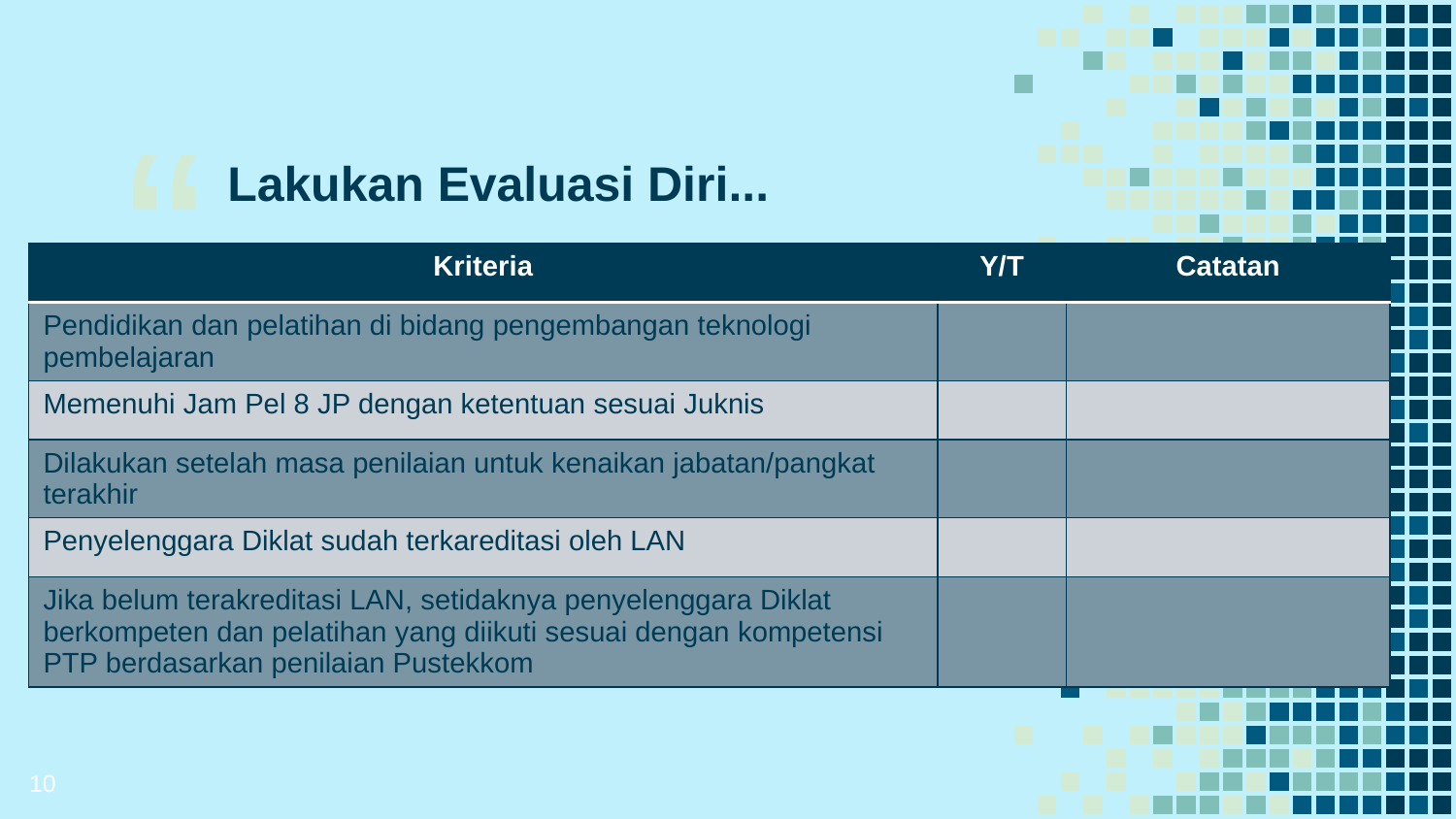

Lakukan Evaluasi Diri...
| Kriteria | Y/T | Catatan |
| --- | --- | --- |
| Pendidikan dan pelatihan di bidang pengembangan teknologi pembelajaran |  |  |
| Memenuhi Jam Pel 8 JP dengan ketentuan sesuai Juknis |  |  |
| Dilakukan setelah masa penilaian untuk kenaikan jabatan/pangkat terakhir |  |  |
| Penyelenggara Diklat sudah terkareditasi oleh LAN |  |  |
| Jika belum terakreditasi LAN, setidaknya penyelenggara Diklat berkompeten dan pelatihan yang diikuti sesuai dengan kompetensi PTP berdasarkan penilaian Pustekkom |  |  |
10